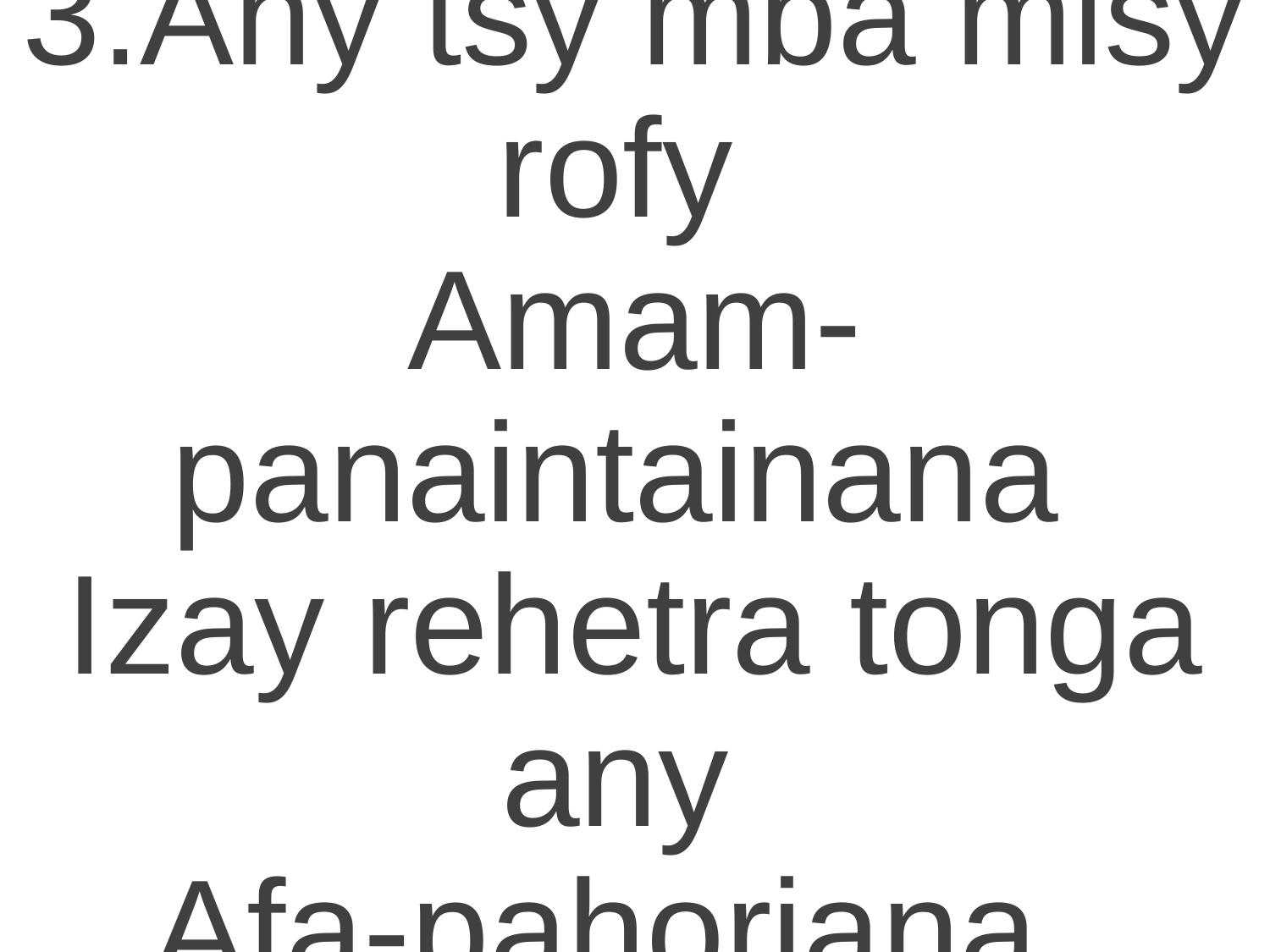

3.Any tsy mba misy rofy
Amam-panaintainana
Izay rehetra tonga any
Afa-pahoriana.